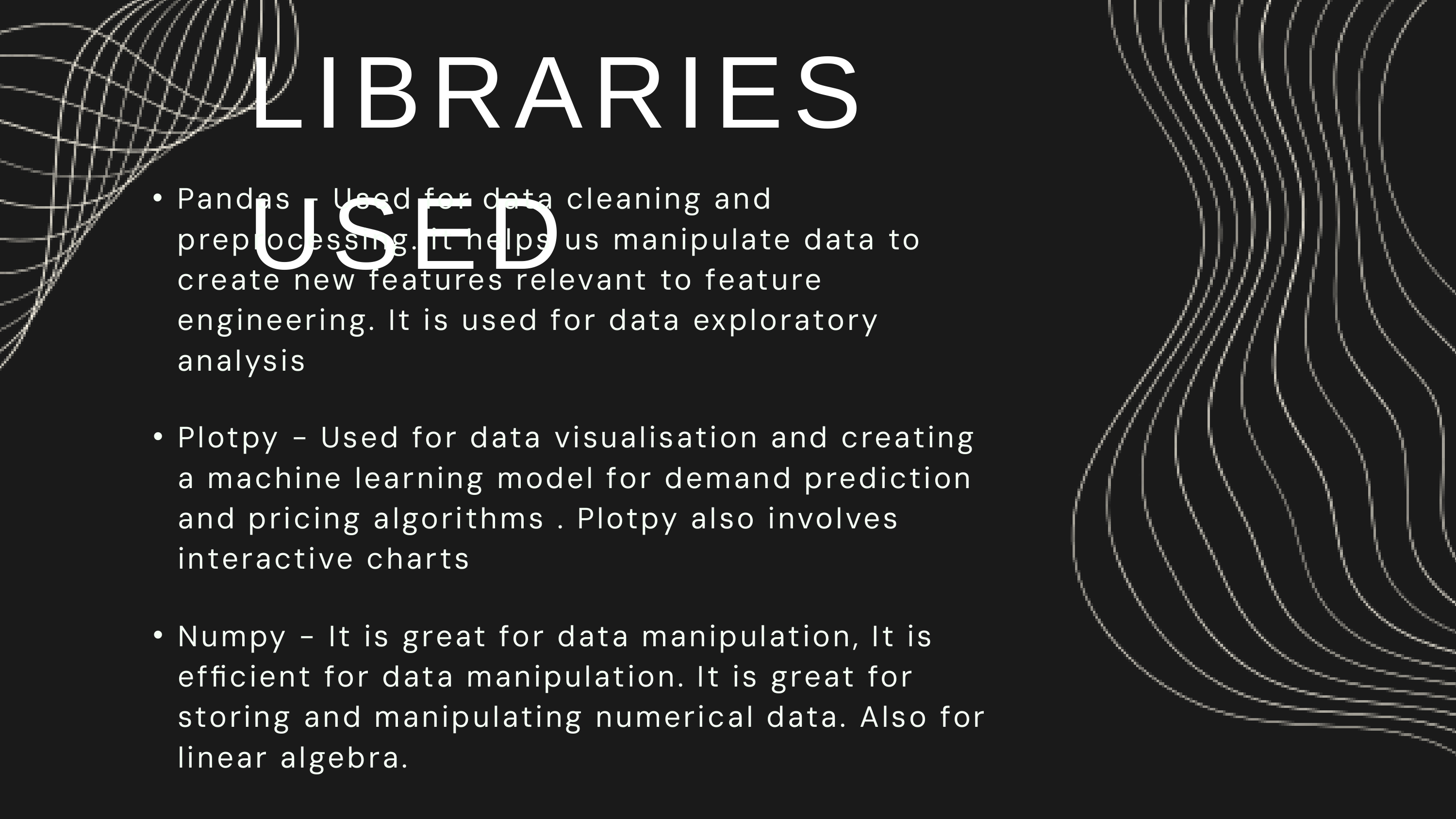

LIBRARIES USED
Pandas - Used for data cleaning and  preprocessing. it helps us manipulate data to create new features relevant to feature engineering. It is used for data exploratory analysis
Plotpy - Used for data visualisation and creating a machine learning model for demand prediction and pricing algorithms . Plotpy also involves interactive charts
Numpy - It is great for data manipulation, It is efficient for data manipulation. It is great for storing and manipulating numerical data. Also for linear algebra.